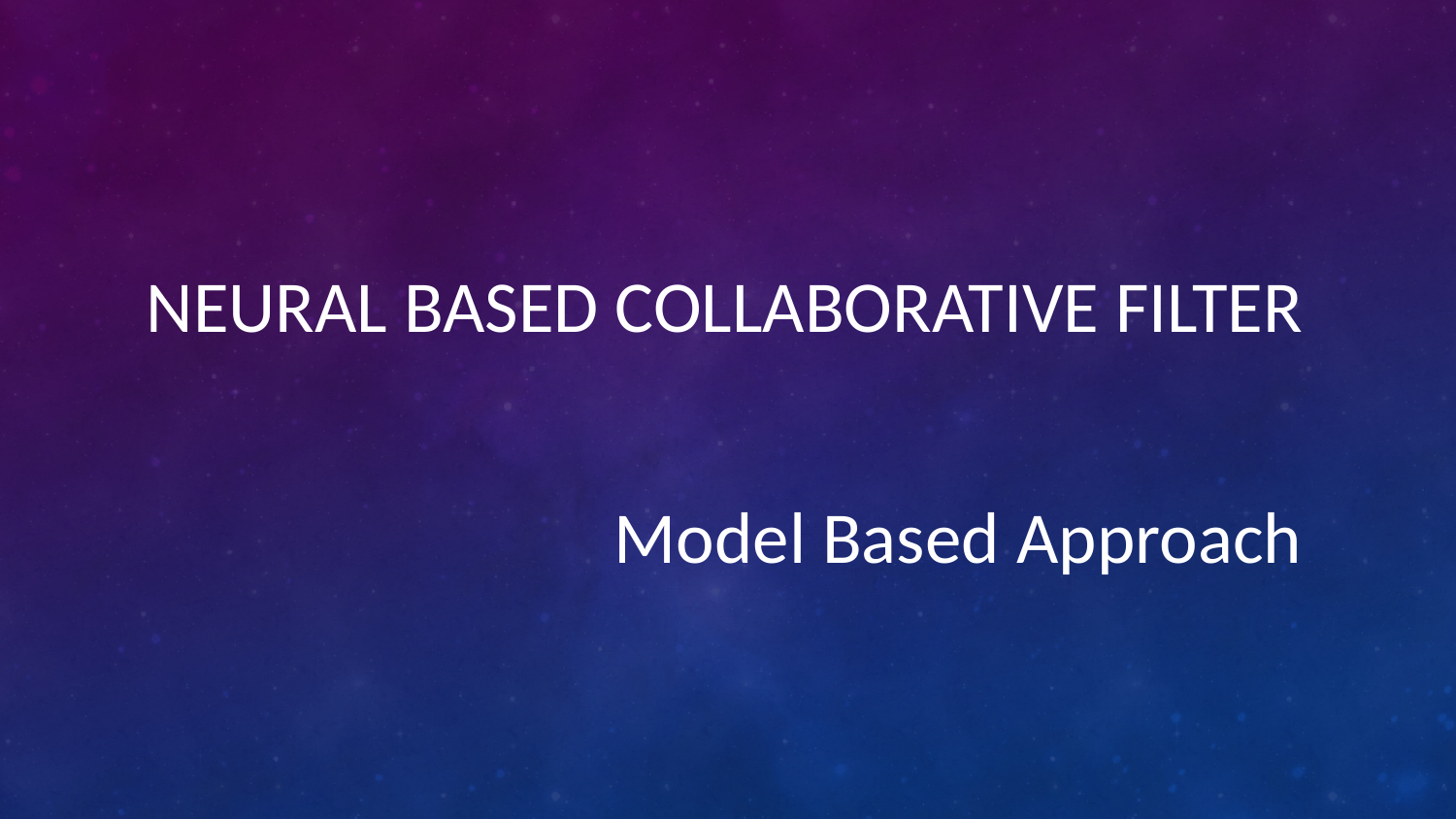

# NEURAL BASED COLLABORATIVE FILTER
			   Model Based Approach